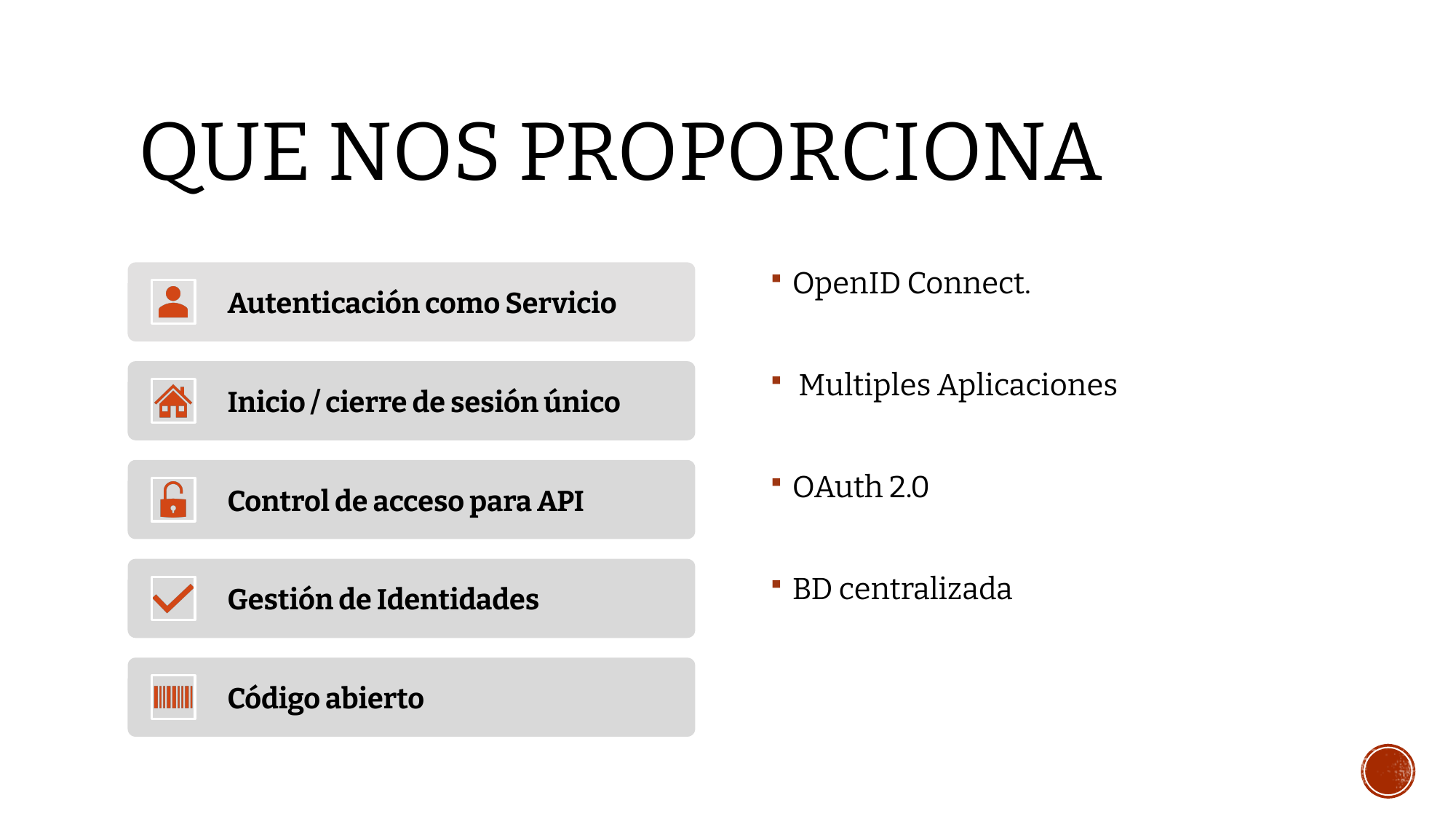

# Que nos proporciona
Autenticación como Servicio
Inicio / cierre de sesión único
Control de acceso para API
Gestión de Identidades
Código abierto
OpenID Connect.

 Multiples Aplicaciones

OAuth 2.0

BD centralizada